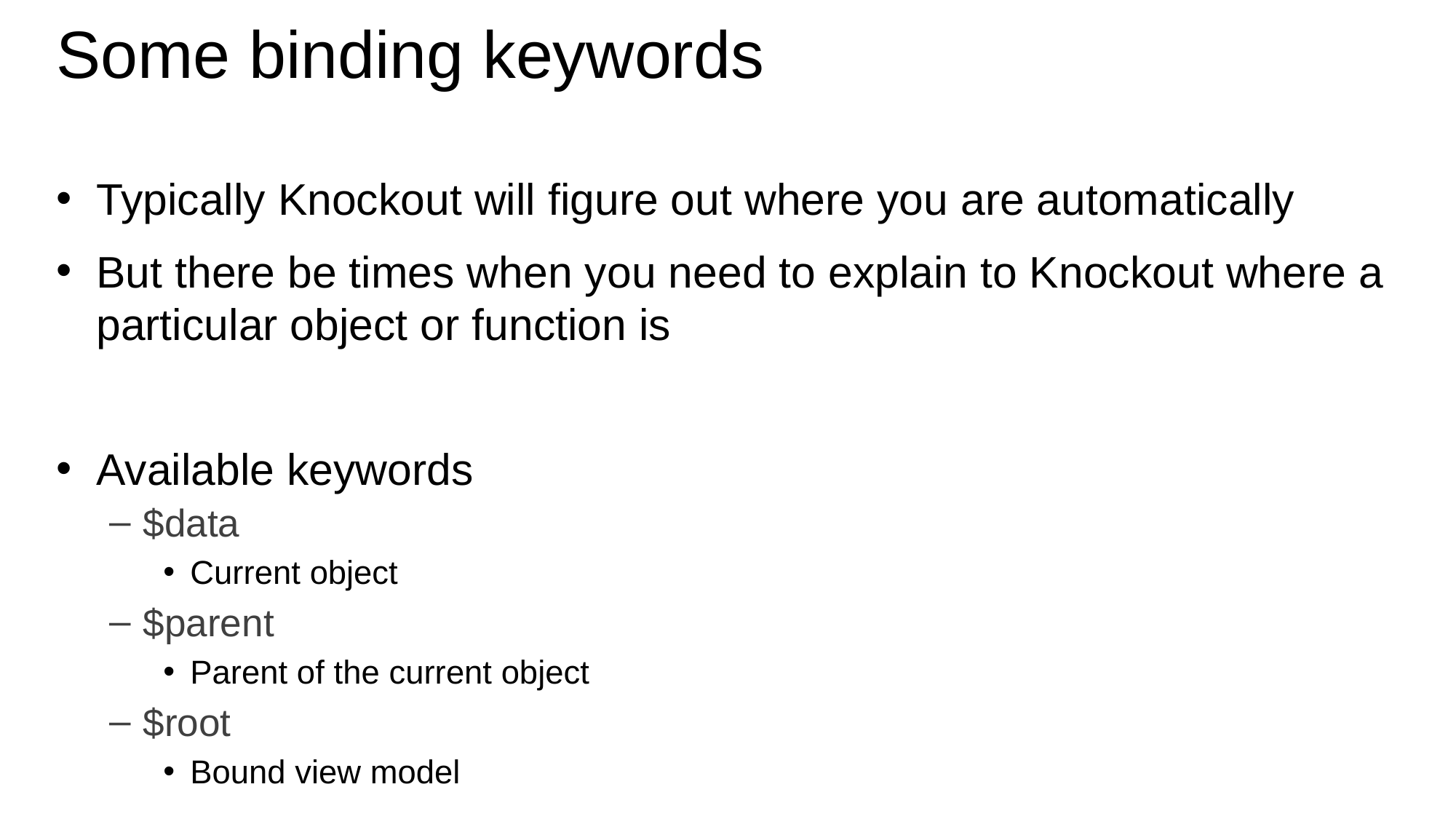

# Some binding keywords
Typically Knockout will figure out where you are automatically
But there be times when you need to explain to Knockout where a particular object or function is

Available keywords
$data
Current object
$parent
Parent of the current object
$root
Bound view model